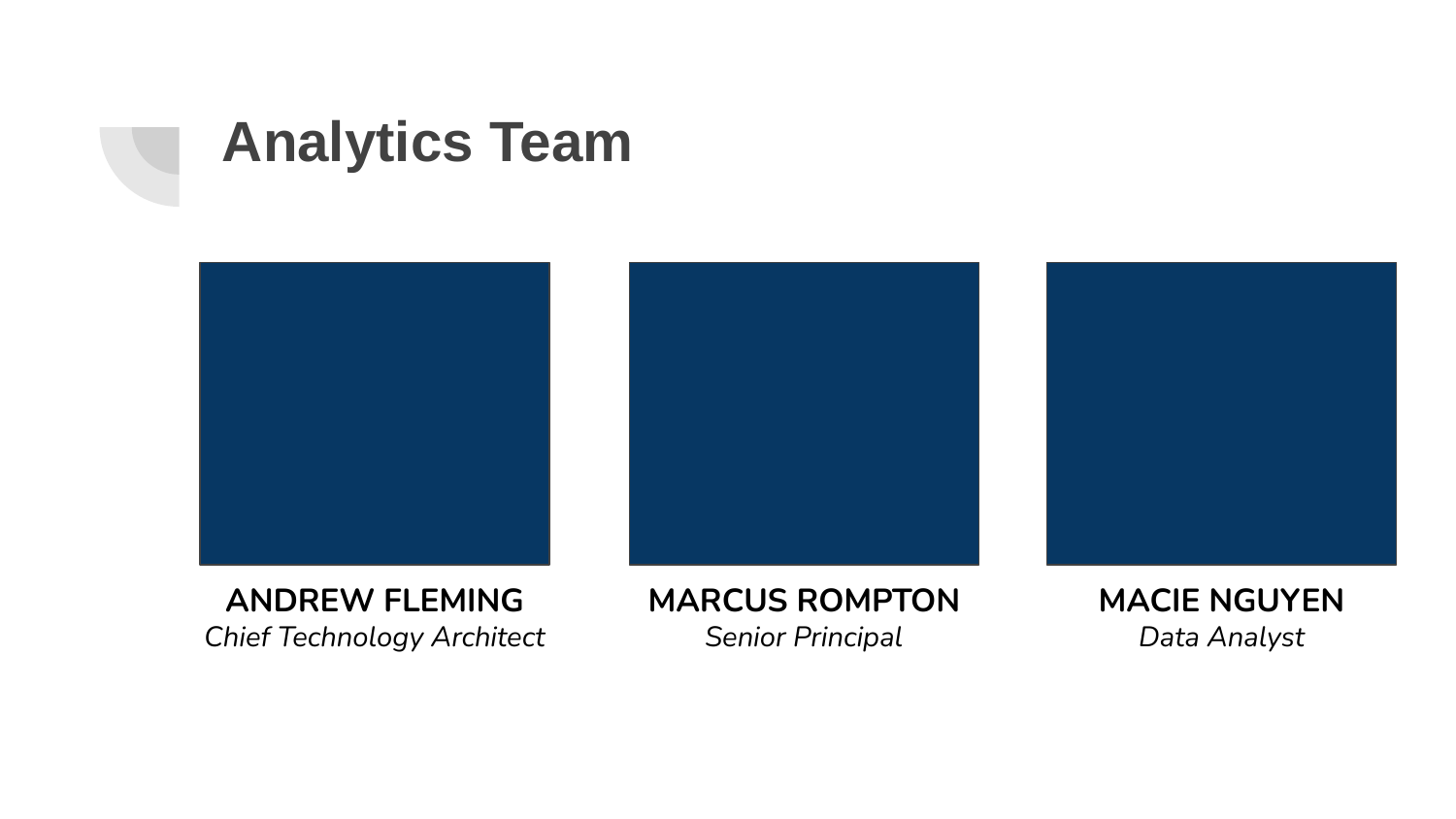

# Analytics Team

ANDREW FLEMING
Chief Technology Architect
MARCUS ROMPTON
Senior Principal
MACIE NGUYEN
Data Analyst